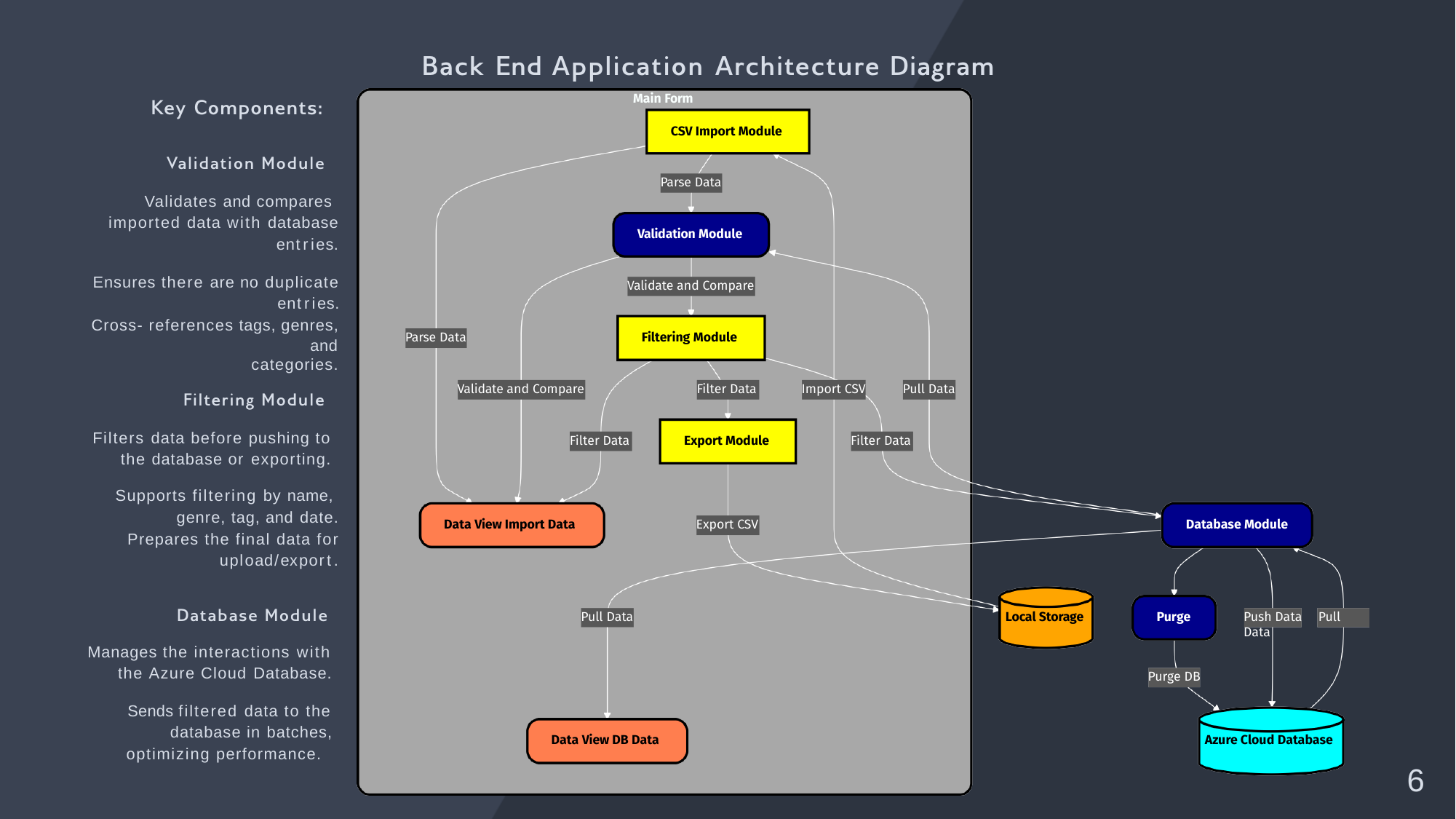

# Back End Application Architecture Diagram

Main Form
Key Components:
CSV Import Module
Validation Module
Validates and compares  imported data with database
entries.
Parse Data
Validation Module
Ensures there are no duplicate
entries.  Cross- references tags, genres,
and categories.
Validate and Compare
Parse Data
Filtering Module
Validate and Compare
Filter Data
Import CSV
Pull Data
Filtering Module
Filters data before pushing to  the database or exporting.
Filter Data
Export Module
Filter Data
Supports filtering by name,  genre, tag, and date.
Prepares the final data for
upload/export.
Data View Import Data
Export CSV
Database Module
Database Module
Manages the interactions with  the Azure Cloud Database.
Pull Data
Local Storage
Purge
Push Data	Pull Data
Purge DB
Sends filtered data to the  database in batches,
optimizing performance.
Data View DB Data
Azure Cloud Database
6